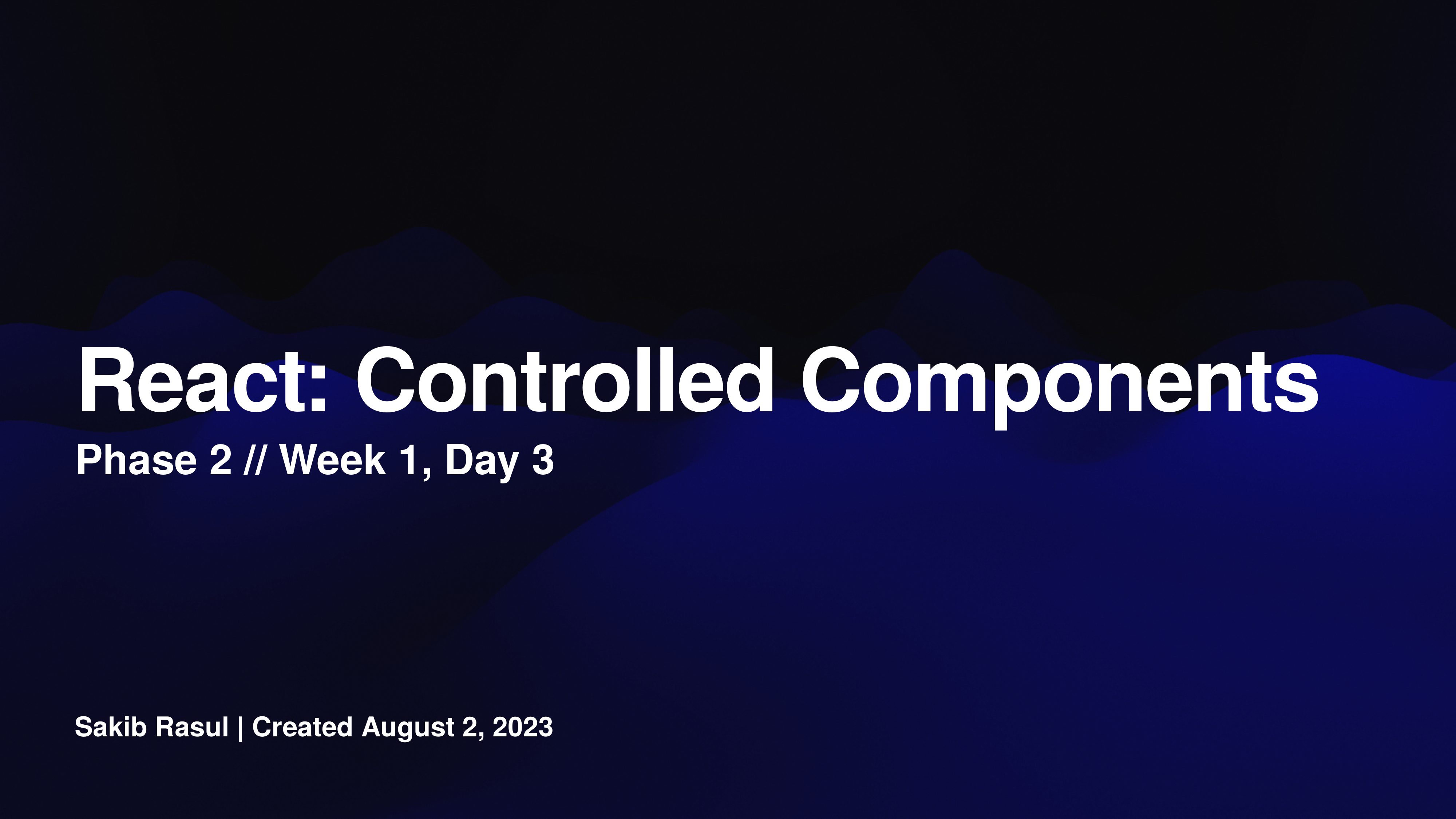

# React: Controlled Components
Phase 2 // Week 1, Day 3
Sakib Rasul | Created August 2, 2023